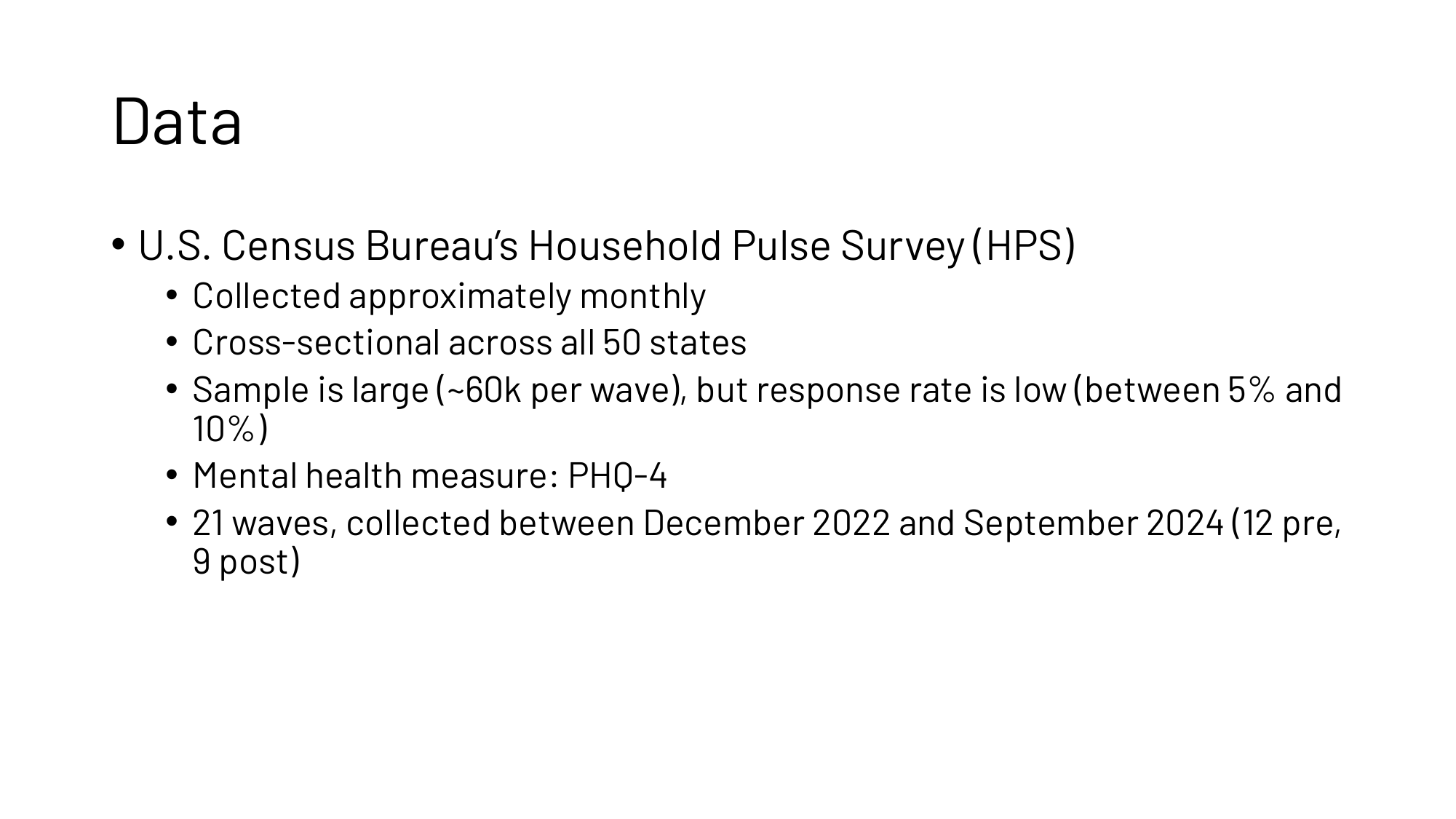

# Data
U.S. Census Bureau’s Household Pulse Survey (HPS)
Collected approximately monthly
Cross-sectional across all 50 states
Sample is large (~60k per wave), but response rate is low (between 5% and 10%)
Mental health measure: PHQ-4
21 waves, collected between December 2022 and September 2024 (12 pre, 9 post)